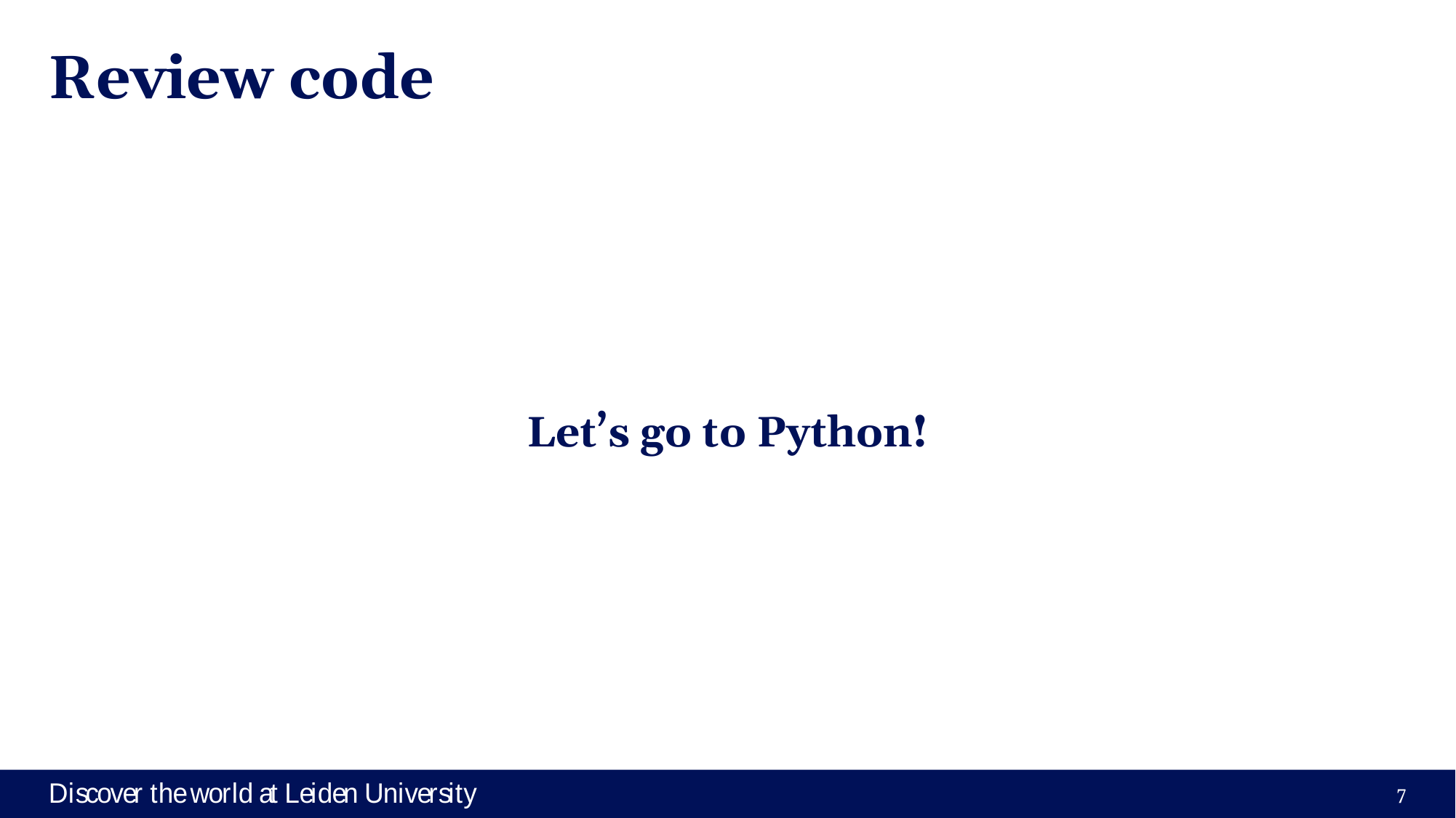

# Review code

Let’s go to Python!

7